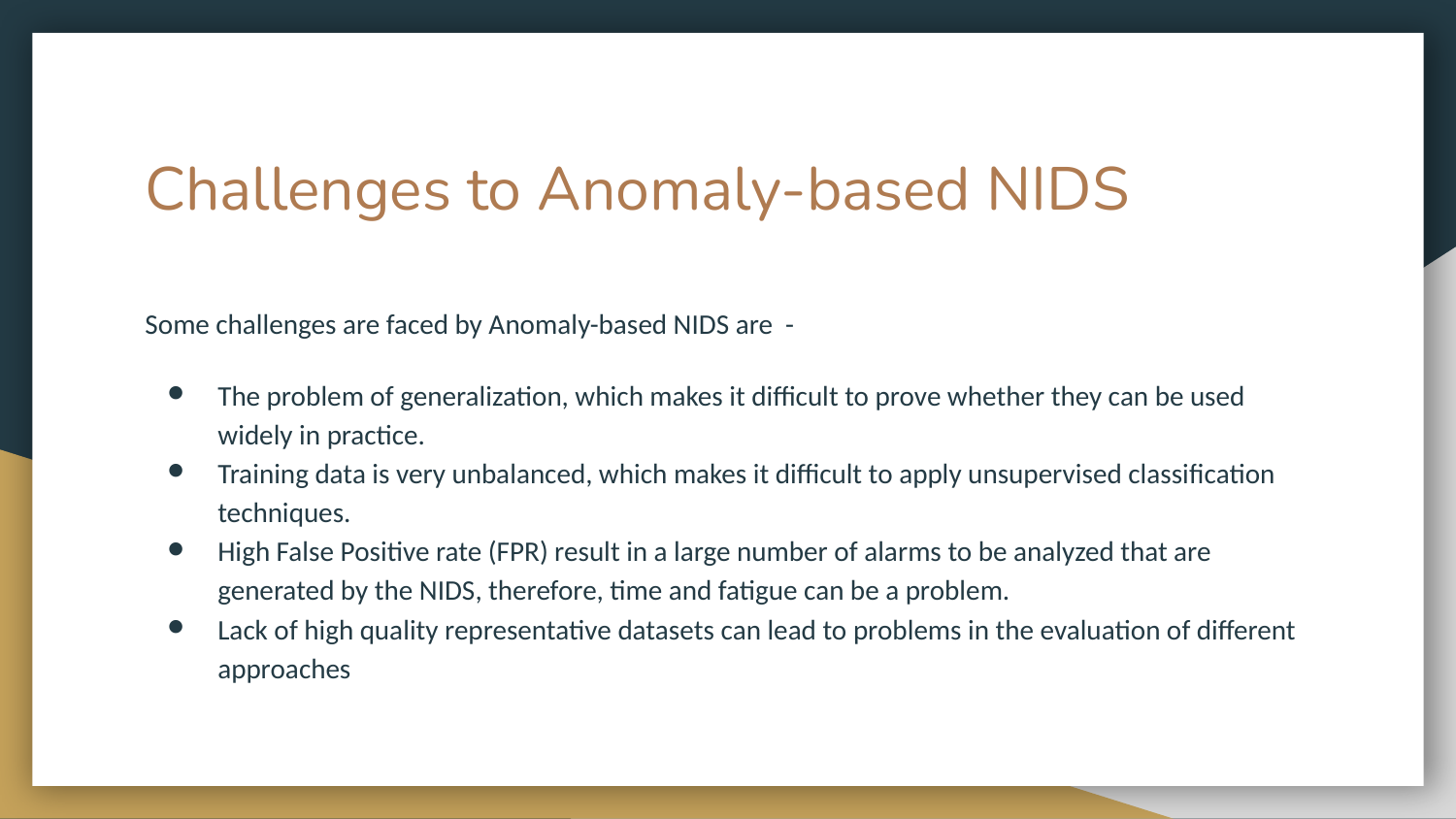

# Challenges to Anomaly-based NIDS
Some challenges are faced by Anomaly-based NIDS are  -
The problem of generalization, which makes it difficult to prove whether they can be used widely in practice.
Training data is very unbalanced, which makes it difficult to apply unsupervised classification techniques.
High False Positive rate (FPR) result in a large number of alarms to be analyzed that are generated by the NIDS, therefore, time and fatigue can be a problem.
Lack of high quality representative datasets can lead to problems in the evaluation of different approaches